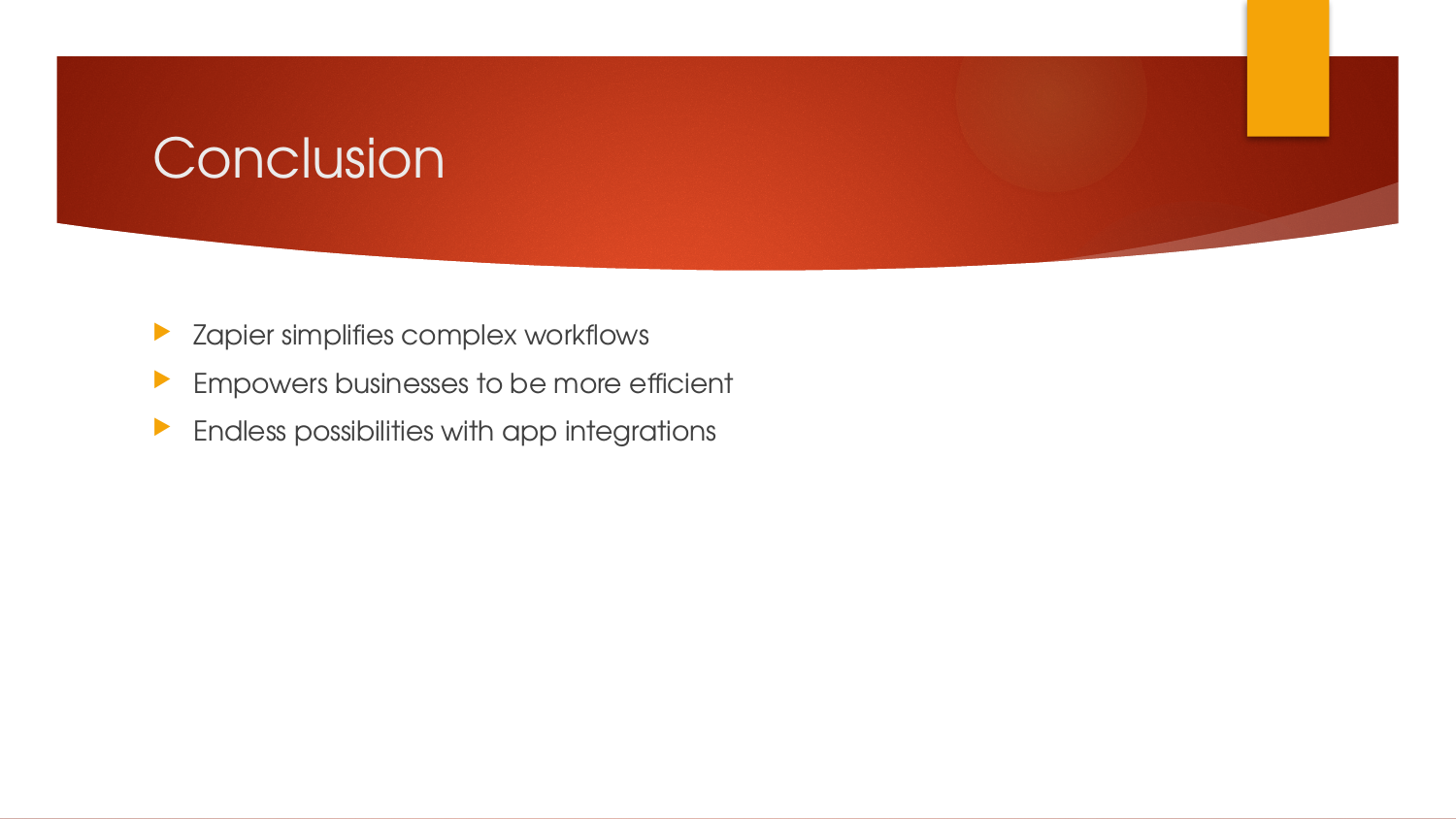

# Conclusion
Zapier simplifies complex workflows
Empowers businesses to be more efficient
Endless possibilities with app integrations